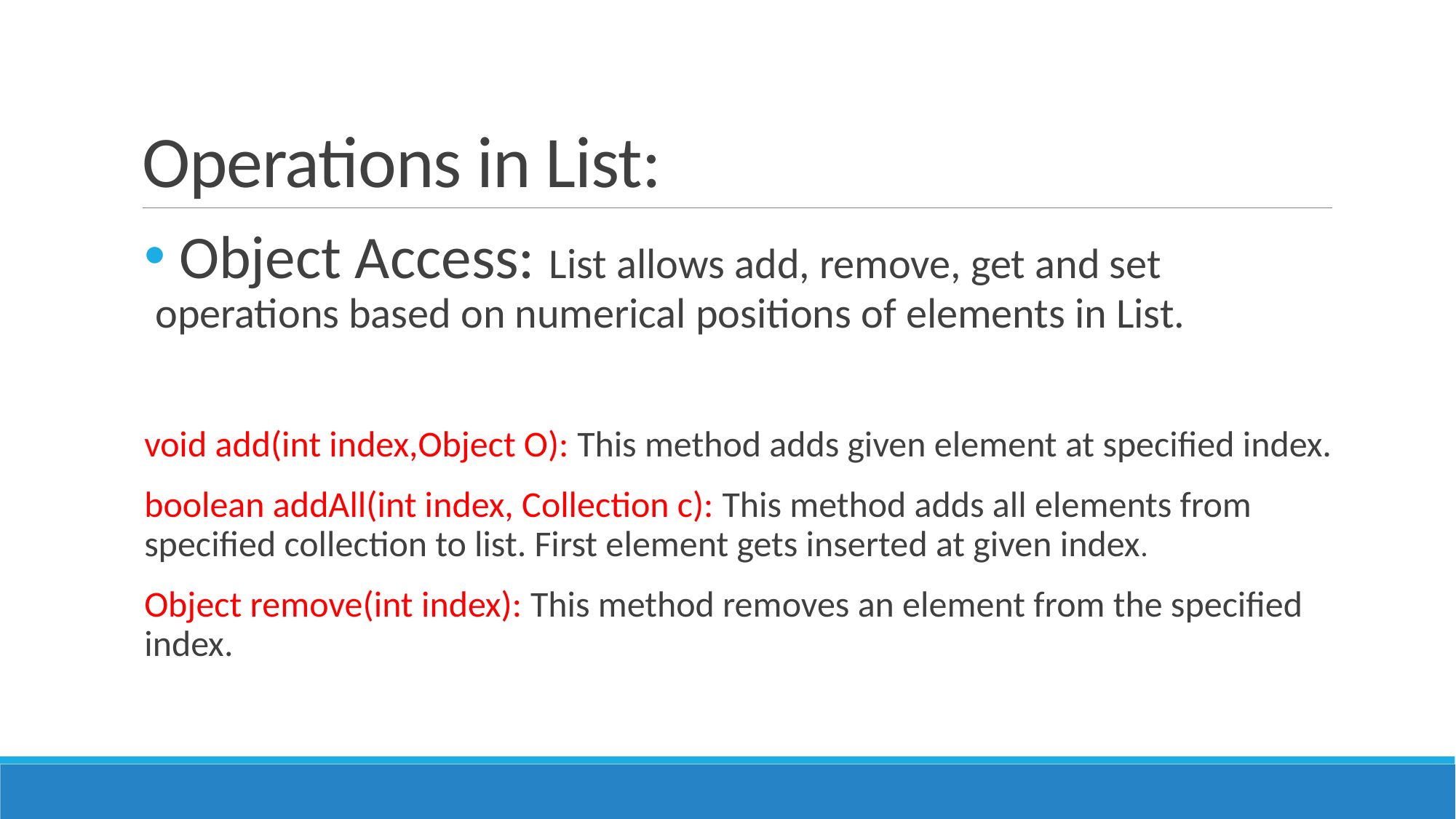

# Operations in List:
 Object Access: List allows add, remove, get and set operations based on numerical positions of elements in List.

void add(int index,Object O): This method adds given element at specified index.
boolean addAll(int index, Collection c): This method adds all elements from specified collection to list. First element gets inserted at given index.
Object remove(int index): This method removes an element from the specified index.